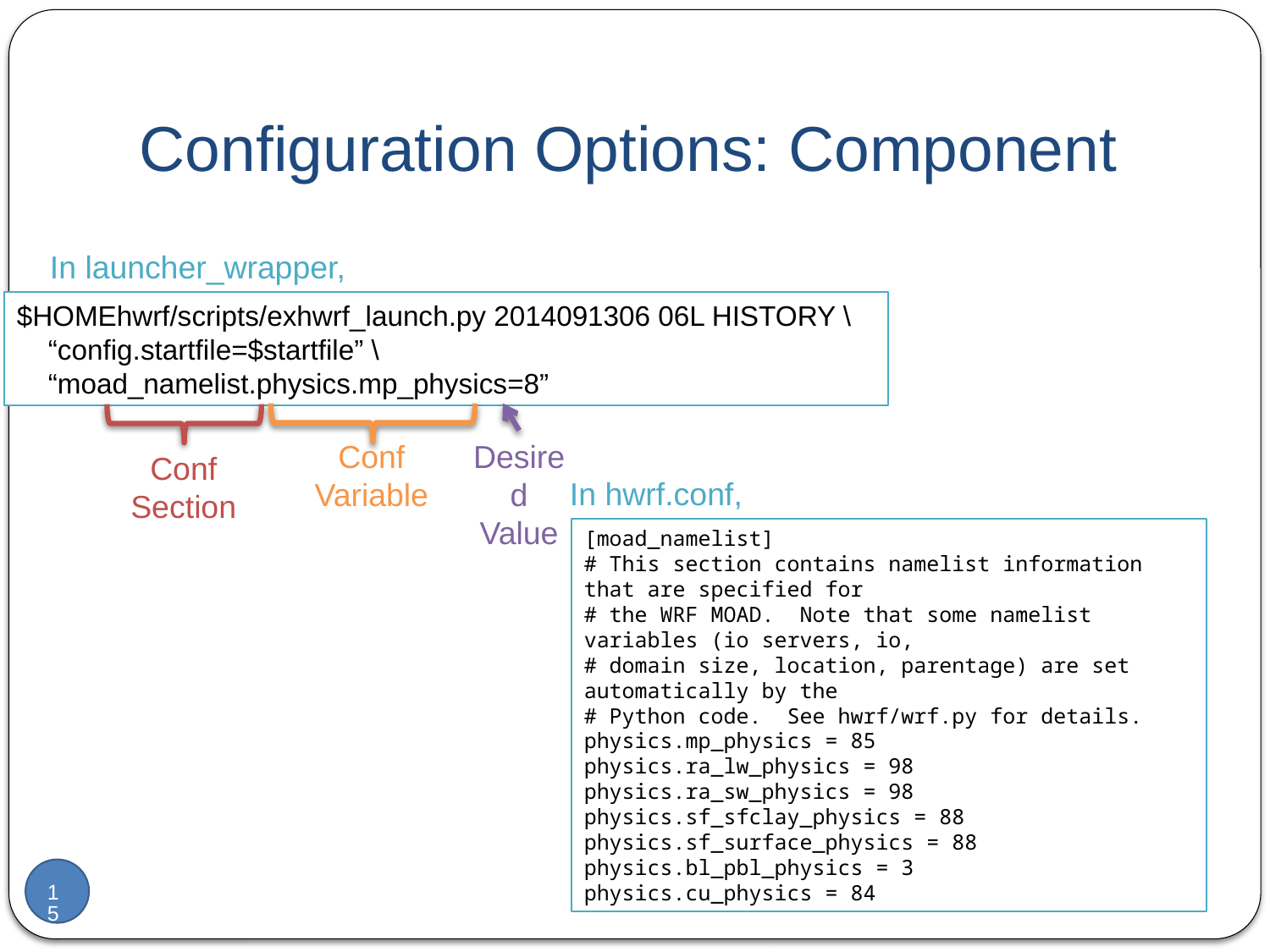

# Configuration Options: Component
In launcher_wrapper,
$HOMEhwrf/scripts/exhwrf_launch.py 2014091306 06L HISTORY \
    “config.startfile=$startfile” \
    “moad_namelist.physics.mp_physics=8”

Conf Variable
Desired Value
Conf Section
In hwrf.conf,
[moad_namelist]
# This section contains namelist information that are specified for
# the WRF MOAD.  Note that some namelist variables (io servers, io,
# domain size, location, parentage) are set automatically by the
# Python code.  See hwrf/wrf.py for details.
physics.mp_physics = 85
physics.ra_lw_physics = 98
physics.ra_sw_physics = 98
physics.sf_sfclay_physics = 88
physics.sf_surface_physics = 88
physics.bl_pbl_physics = 3
physics.cu_physics = 84